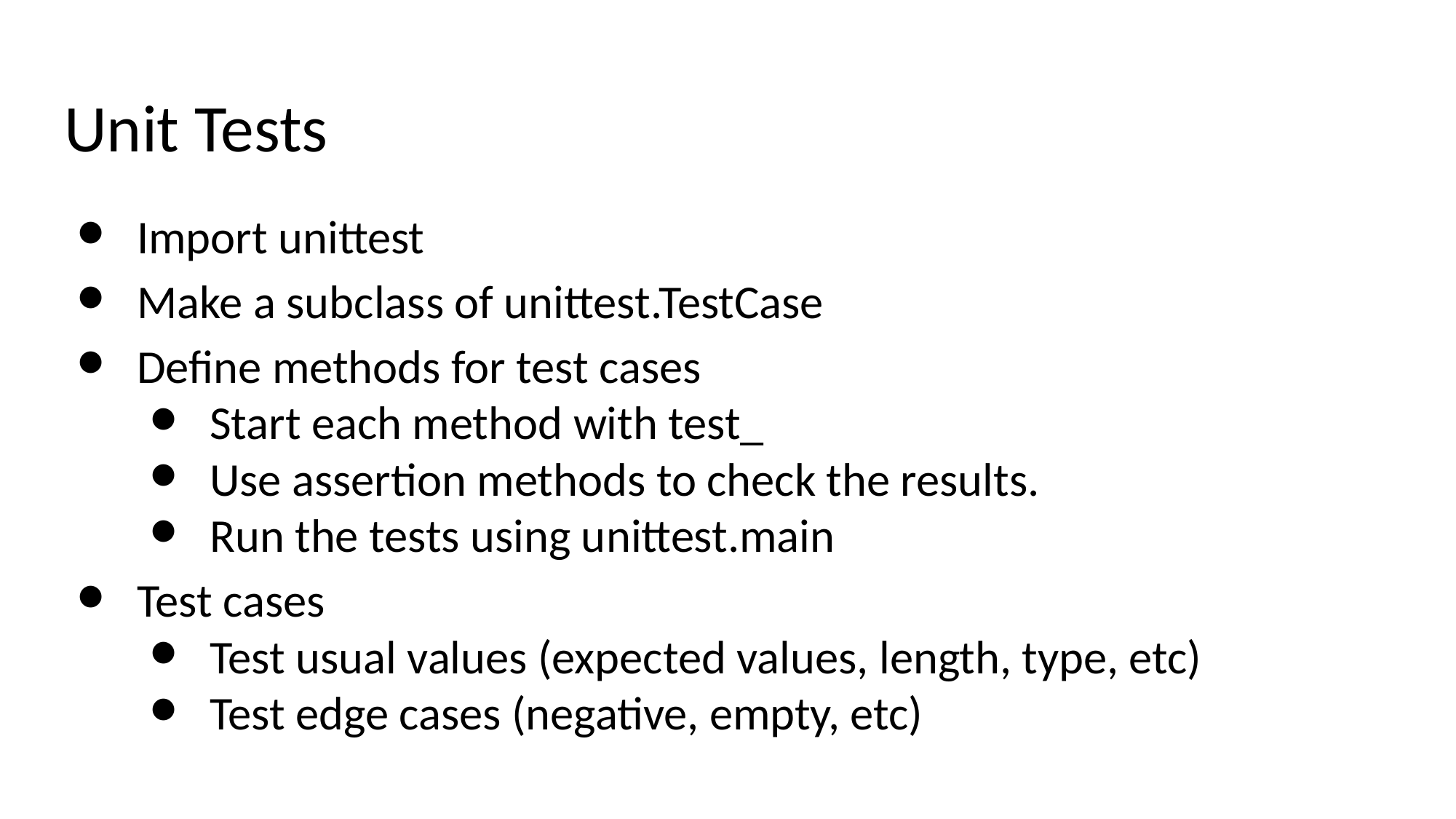

# Unit Tests
Import unittest
Make a subclass of unittest.TestCase
Define methods for test cases
Start each method with test_
Use assertion methods to check the results.
Run the tests using unittest.main
Test cases
Test usual values (expected values, length, type, etc)
Test edge cases (negative, empty, etc)